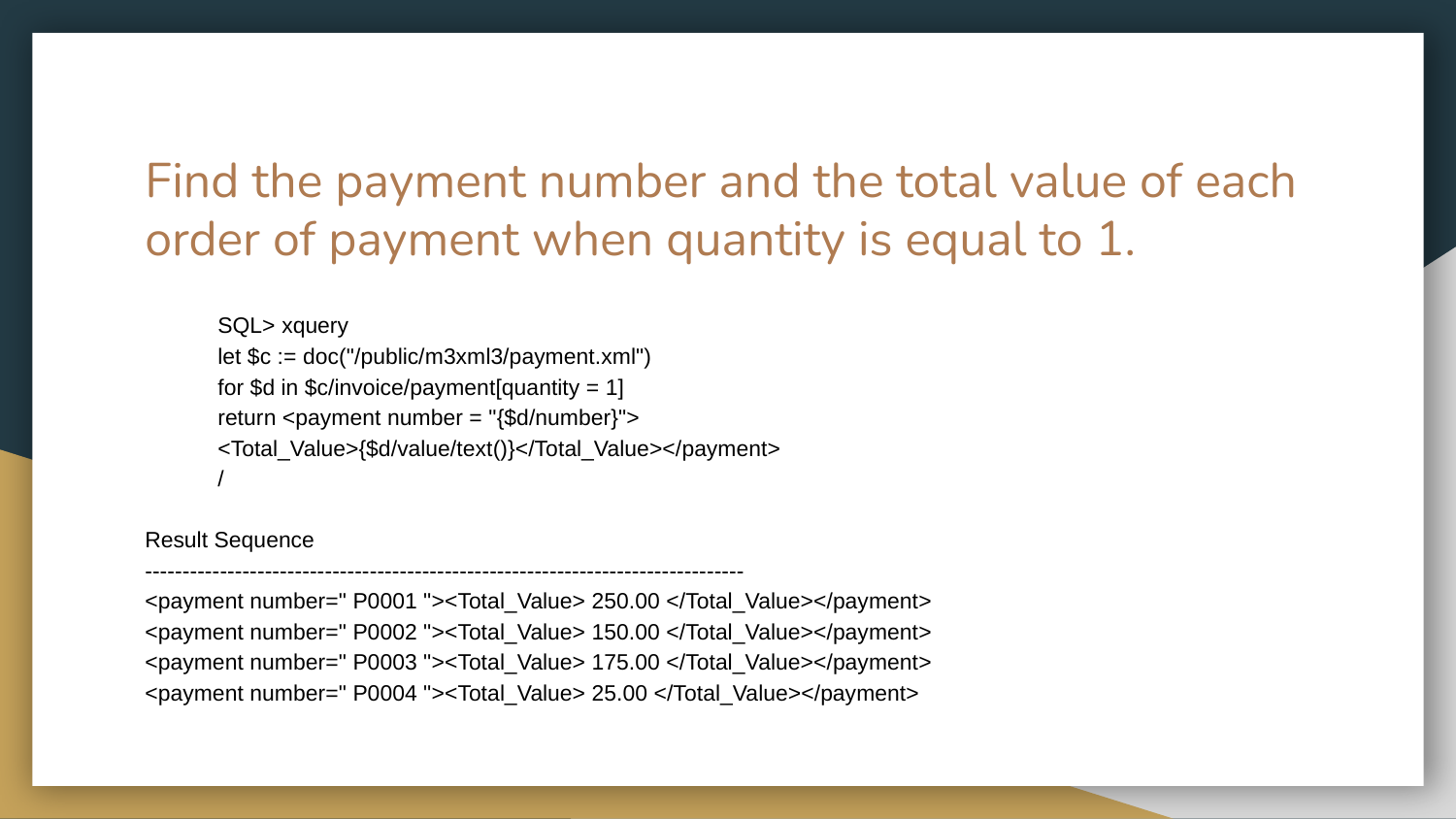

# Find the payment number and the total value of each order of payment when quantity is equal to 1.

SQL> xquery
let $c := doc("/public/m3xml3/payment.xml")
for $d in $c/invoice/payment[quantity = 1]
return <payment number = "{$d/number}">
<Total_Value>{$d/value/text()}</Total_Value></payment>
/

Result Sequence
--------------------------------------------------------------------------------
<payment number=" P0001 "><Total_Value> 250.00 </Total_Value></payment>
<payment number=" P0002 "><Total_Value> 150.00 </Total_Value></payment>
<payment number=" P0003 "><Total_Value> 175.00 </Total_Value></payment>
<payment number=" P0004 "><Total_Value> 25.00 </Total_Value></payment>